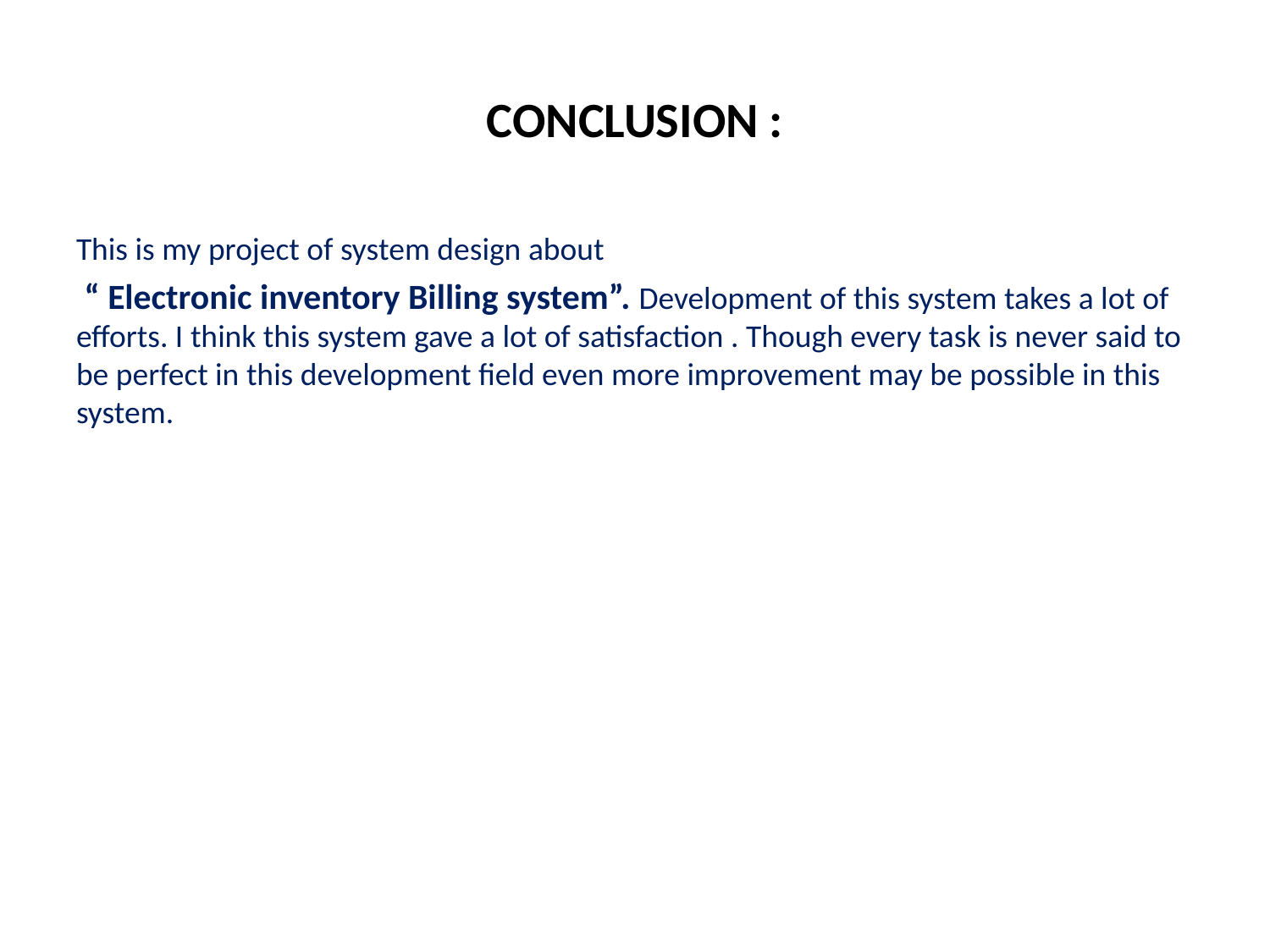

# CONCLUSION :
This is my project of system design about
 “ Electronic inventory Billing system”. Development of this system takes a lot of efforts. I think this system gave a lot of satisfaction . Though every task is never said to be perfect in this development field even more improvement may be possible in this system.